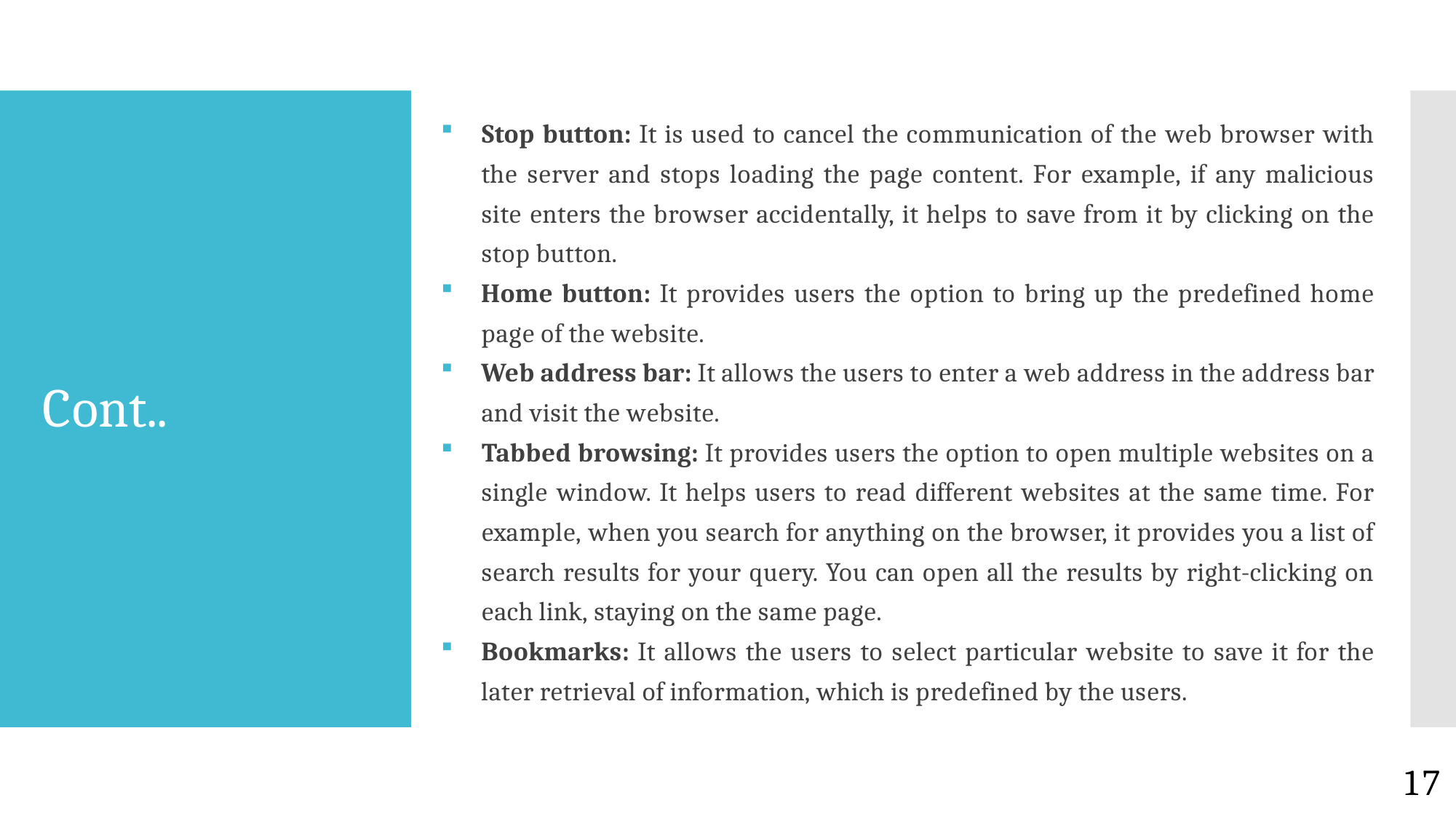

Stop button: It is used to cancel the communication of the web browser with the server and stops loading the page content. For example, if any malicious site enters the browser accidentally, it helps to save from it by clicking on the stop button.
Home button: It provides users the option to bring up the predefined home page of the website.
Web address bar: It allows the users to enter a web address in the address bar and visit the website.
Tabbed browsing: It provides users the option to open multiple websites on a single window. It helps users to read different websites at the same time. For example, when you search for anything on the browser, it provides you a list of search results for your query. You can open all the results by right-clicking on each link, staying on the same page.
Bookmarks: It allows the users to select particular website to save it for the later retrieval of information, which is predefined by the users.
# Cont..
17